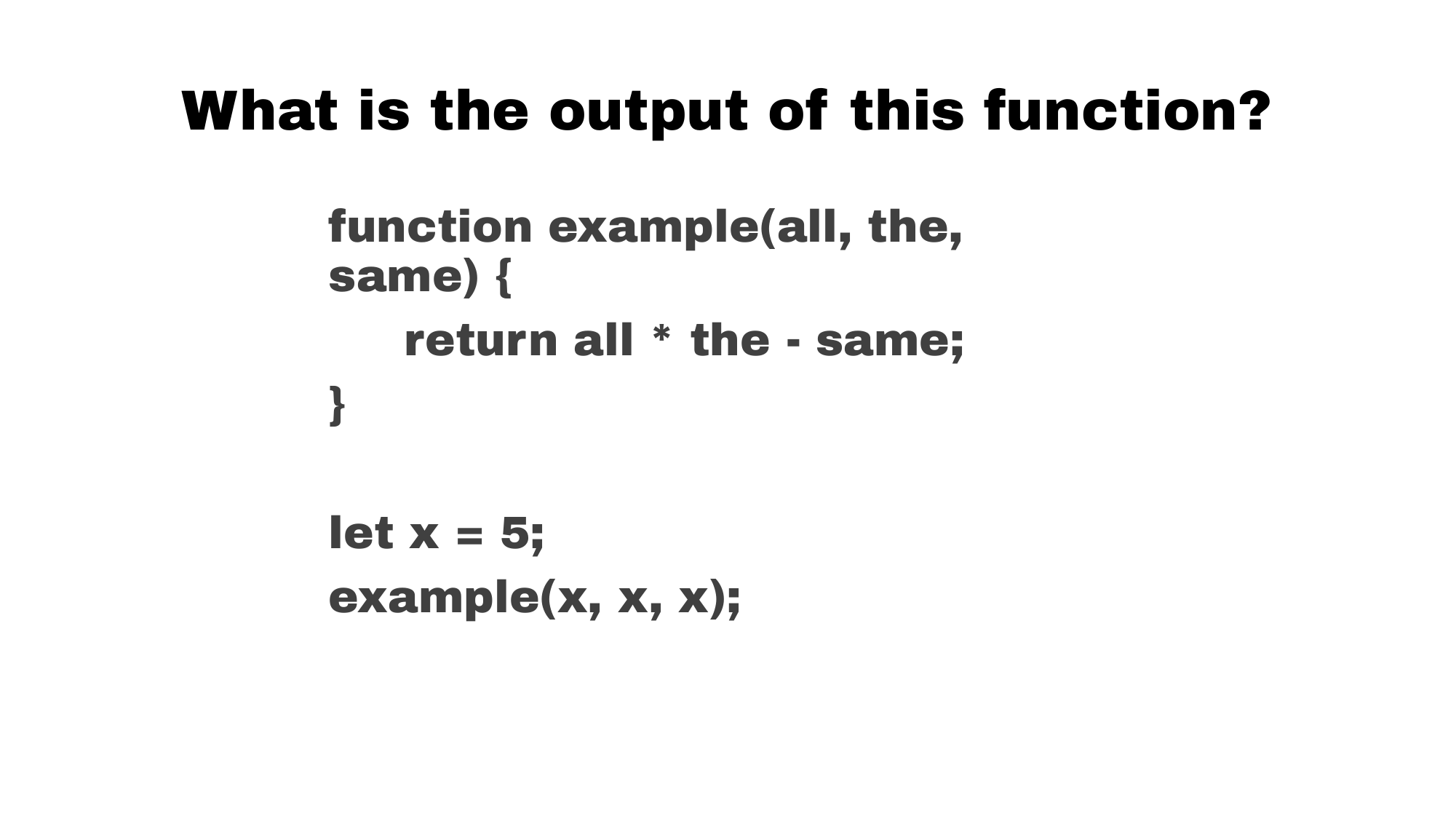

# What is the output of this function?
function example(all, the, same) {
     return all * the - same;
}

let x = 5;
example(x, x, x);